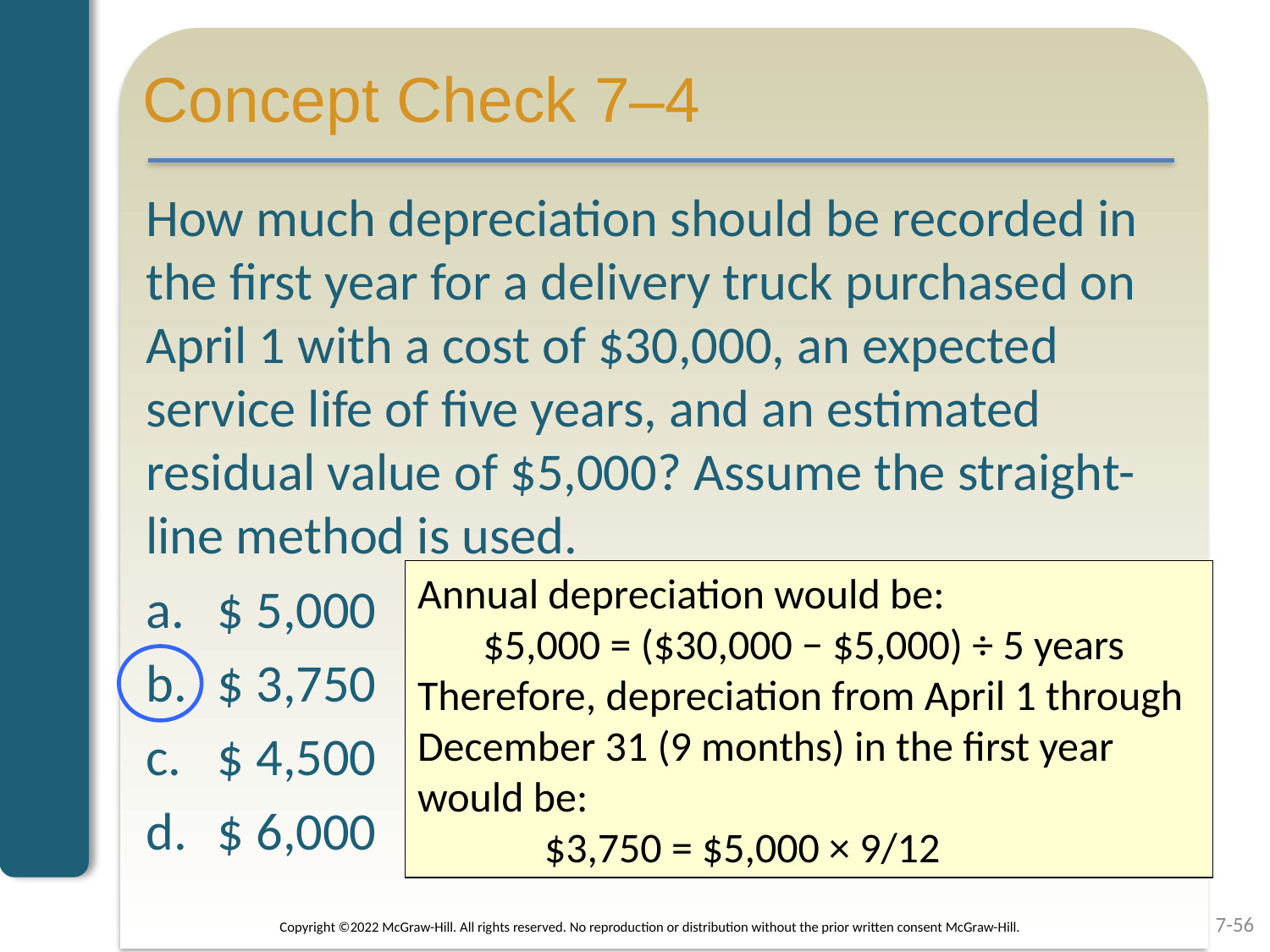

# Concept Check 7–4
How much depreciation should be recorded in the first year for a delivery truck purchased on April 1 with a cost of $30,000, an expected service life of five years, and an estimated residual value of $5,000? Assume the straight-line method is used.
$ 5,000
$ 3,750
$ 4,500
$ 6,000
Annual depreciation would be:
$5,000 = ($30,000 − $5,000) ÷ 5 years
Therefore, depreciation from April 1 through December 31 (9 months) in the first year would be:
	$3,750 = $5,000 × 9/12

7-56
Copyright ©2022 McGraw-Hill. All rights reserved. No reproduction or distribution without the prior written consent McGraw-Hill.